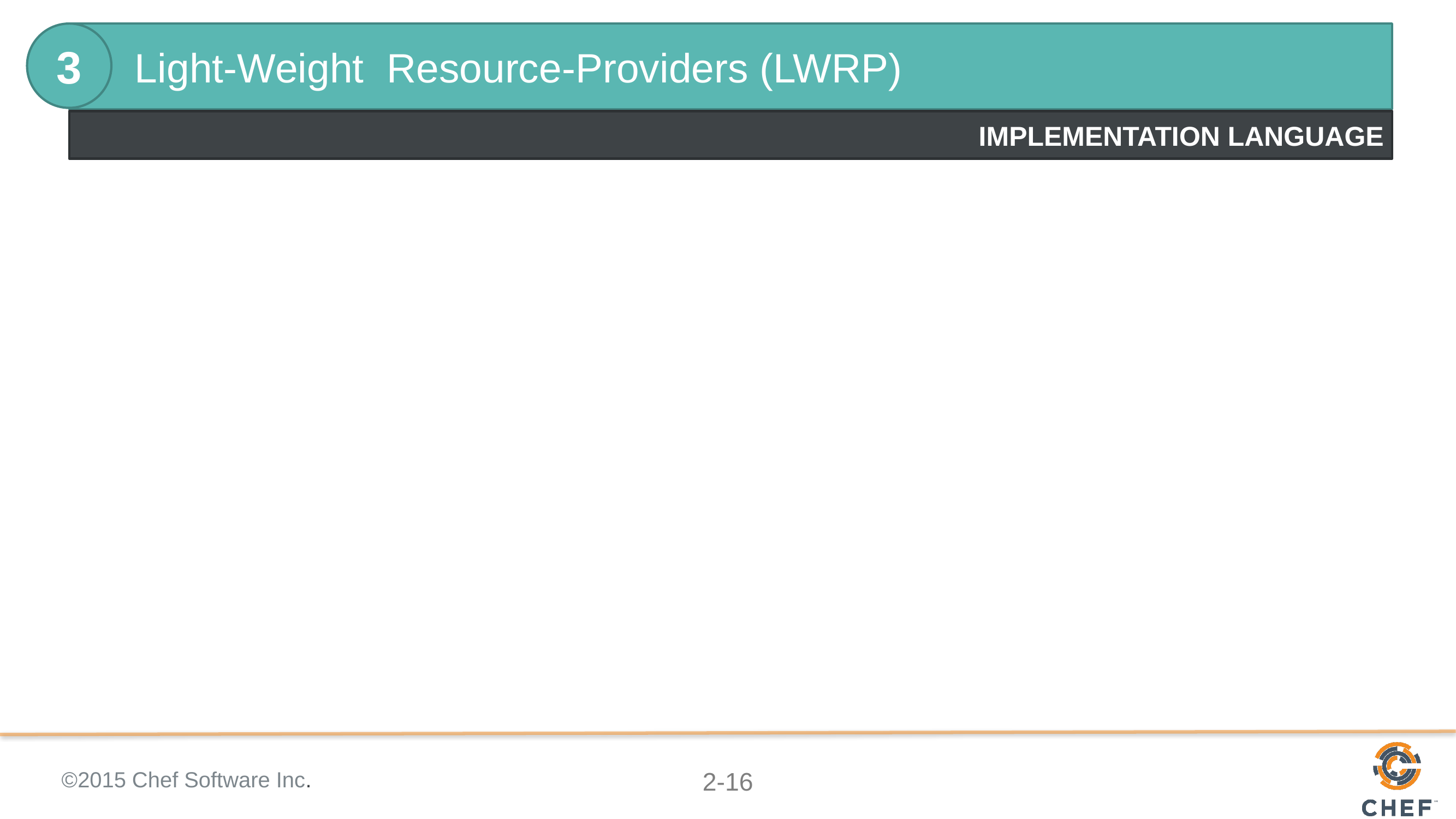

3
Light-Weight  Resource-Providers (LWRP)
#
IMPLEMENTATION LANGUAGE